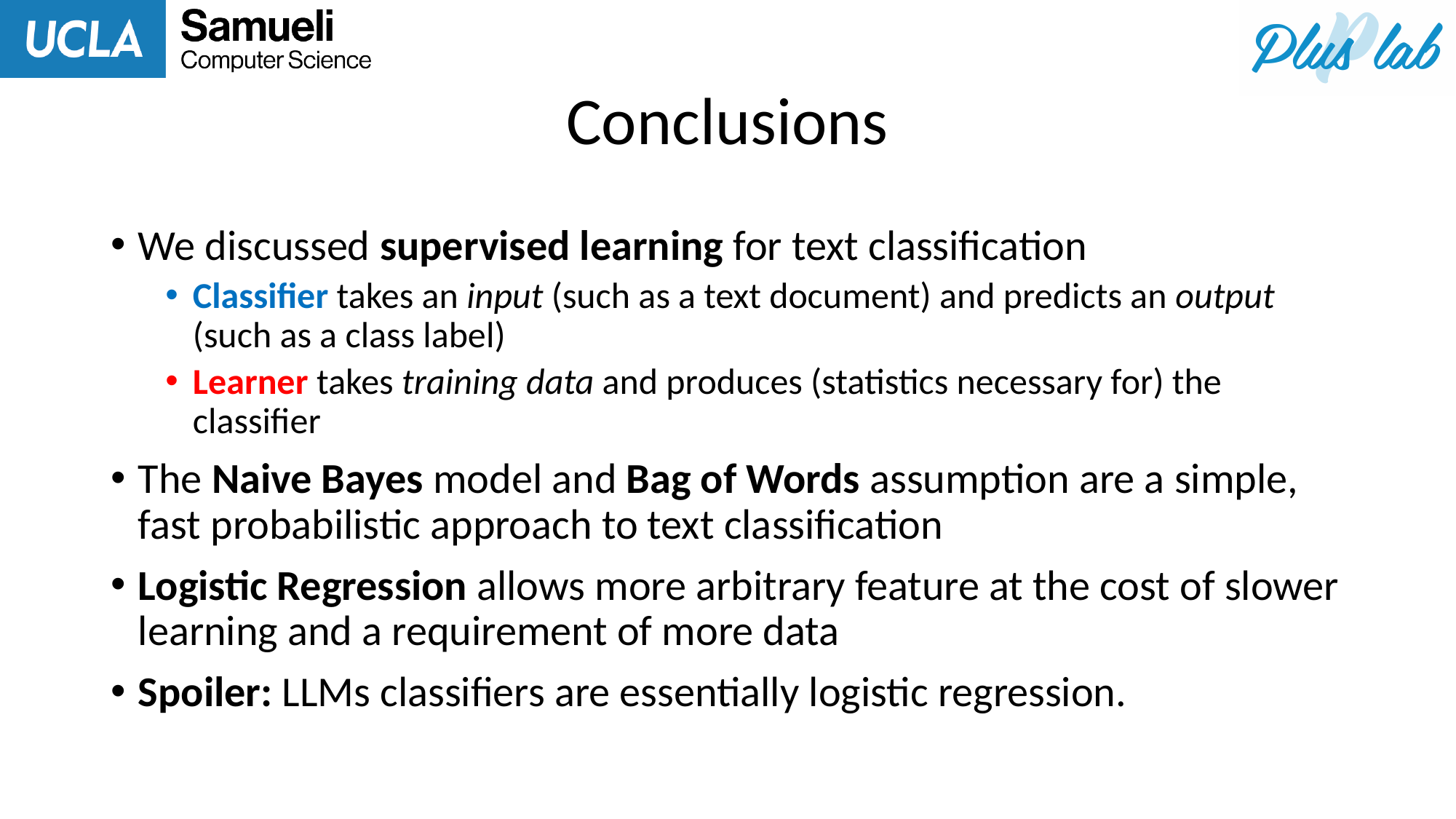

# Conclusions
We discussed supervised learning for text classification
Classifier takes an input (such as a text document) and predicts an output (such as a class label)
Learner takes training data and produces (statistics necessary for) the classifier
The Naive Bayes model and Bag of Words assumption are a simple, fast probabilistic approach to text classification
Logistic Regression allows more arbitrary feature at the cost of slower learning and a requirement of more data
Spoiler: LLMs classifiers are essentially logistic regression.